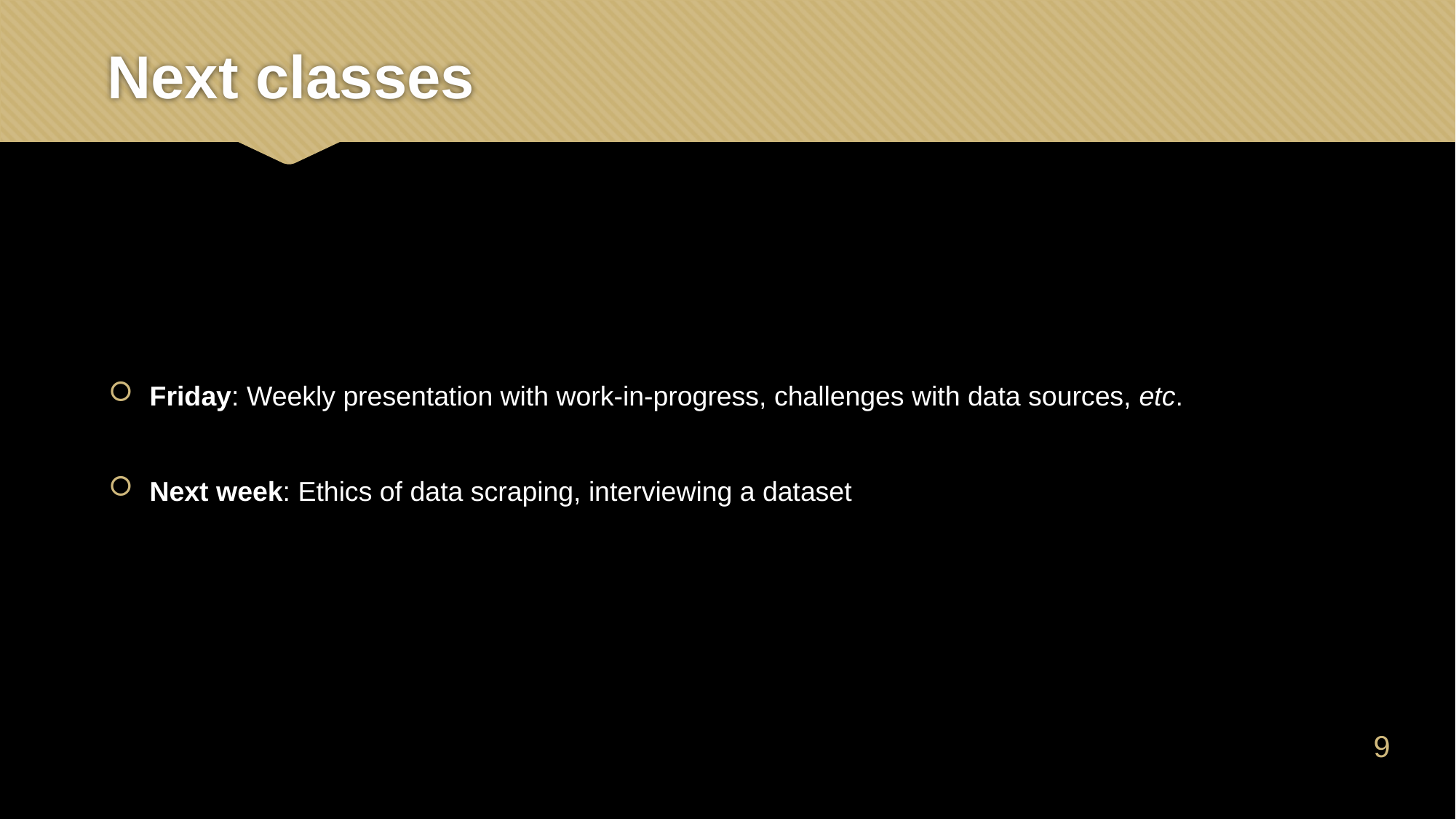

# Next classes
Friday: Weekly presentation with work-in-progress, challenges with data sources, etc.

Next week: Ethics of data scraping, interviewing a dataset
9